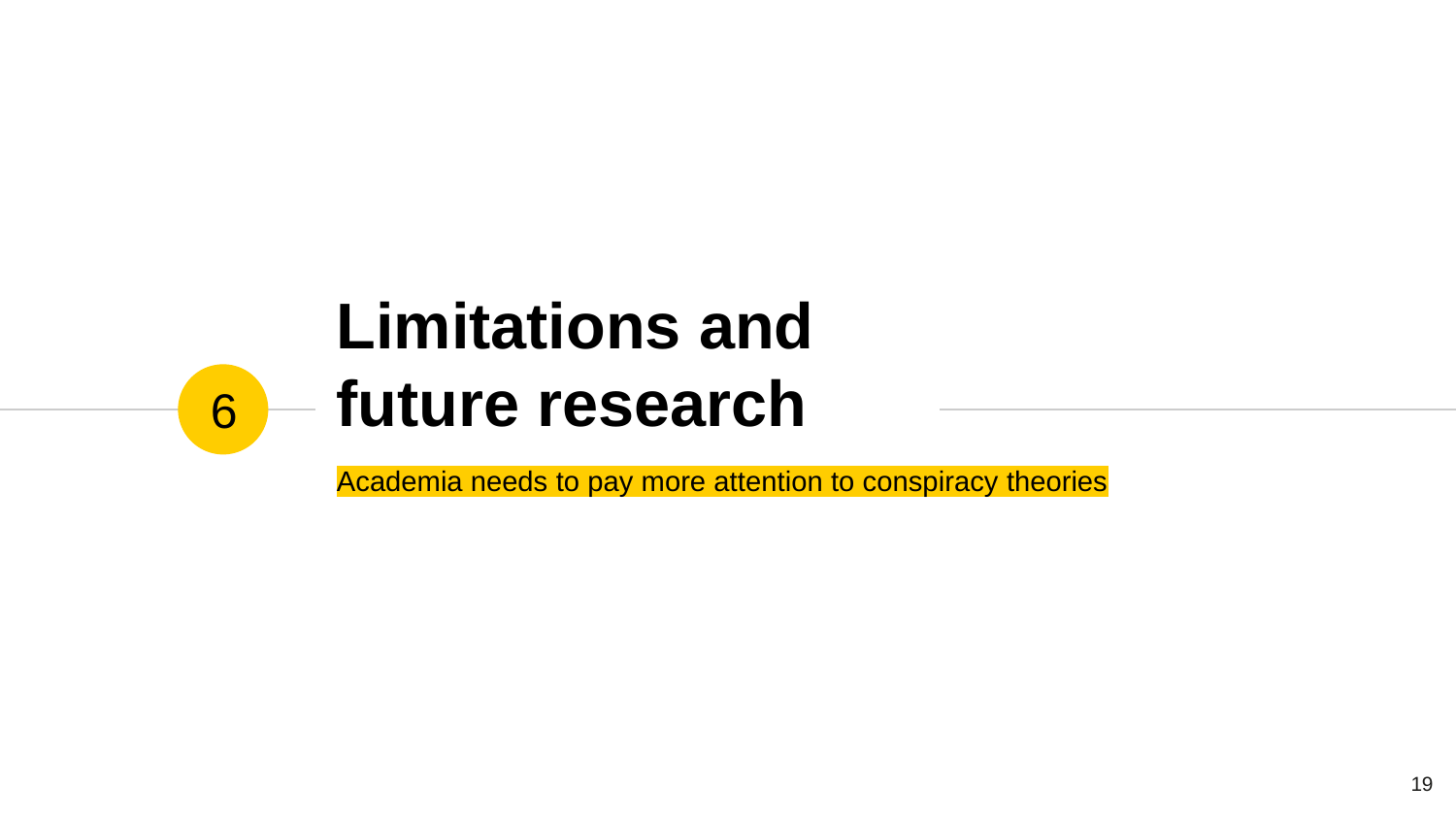

# Limitations and future research
6
Academia needs to pay more attention to conspiracy theories
19